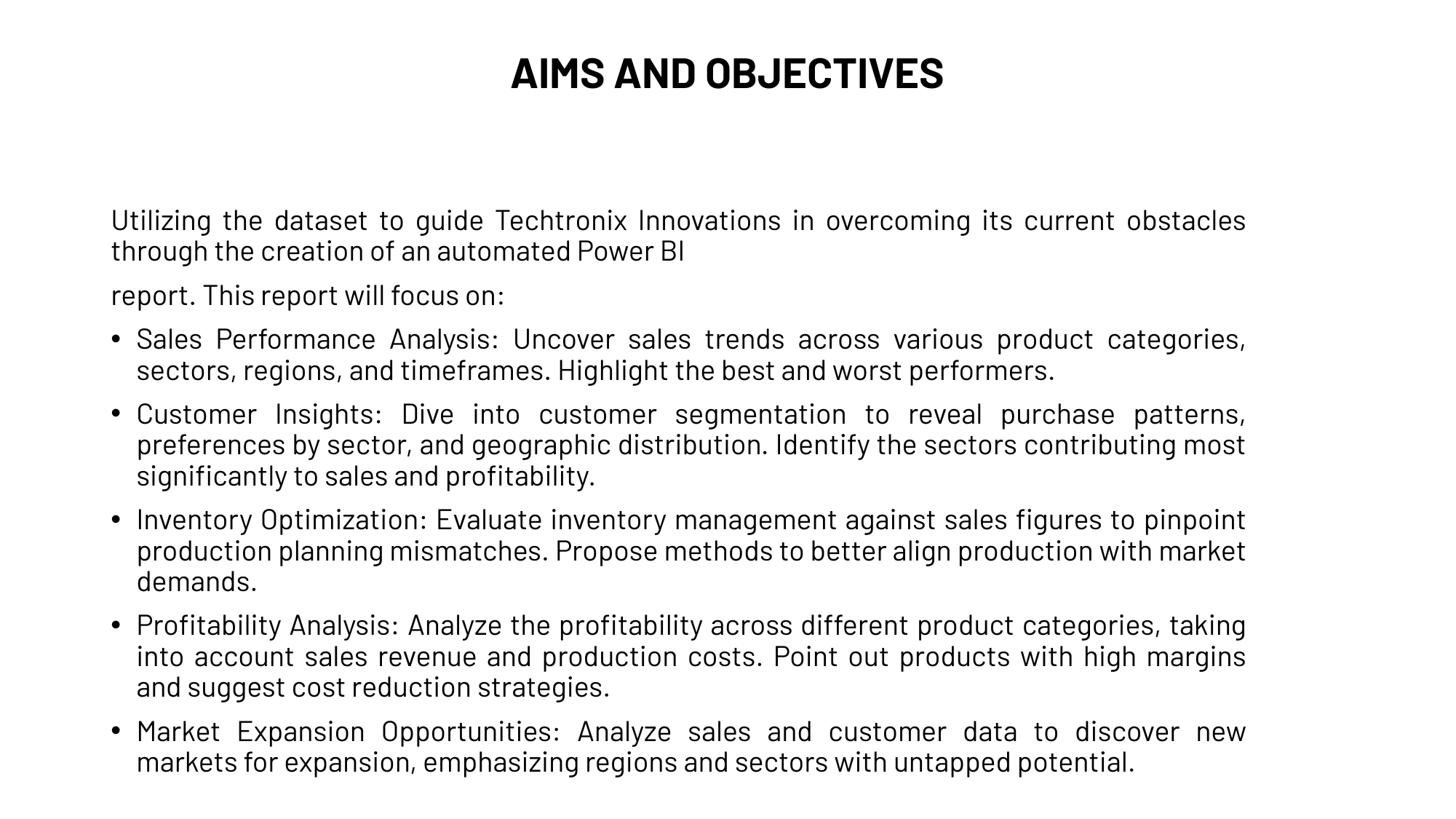

# AIMS AND OBJECTIVES

Utilizing the dataset to guide Techtronix Innovations in overcoming its current obstacles through the creation of an automated Power BI
report. This report will focus on:
Sales Performance Analysis: Uncover sales trends across various product categories, sectors, regions, and timeframes. Highlight the best and worst performers.
Customer Insights: Dive into customer segmentation to reveal purchase patterns, preferences by sector, and geographic distribution. Identify the sectors contributing most significantly to sales and profitability.
Inventory Optimization: Evaluate inventory management against sales figures to pinpoint production planning mismatches. Propose methods to better align production with market demands.
Profitability Analysis: Analyze the profitability across different product categories, taking into account sales revenue and production costs. Point out products with high margins and suggest cost reduction strategies.
Market Expansion Opportunities: Analyze sales and customer data to discover new markets for expansion, emphasizing regions and sectors with untapped potential.